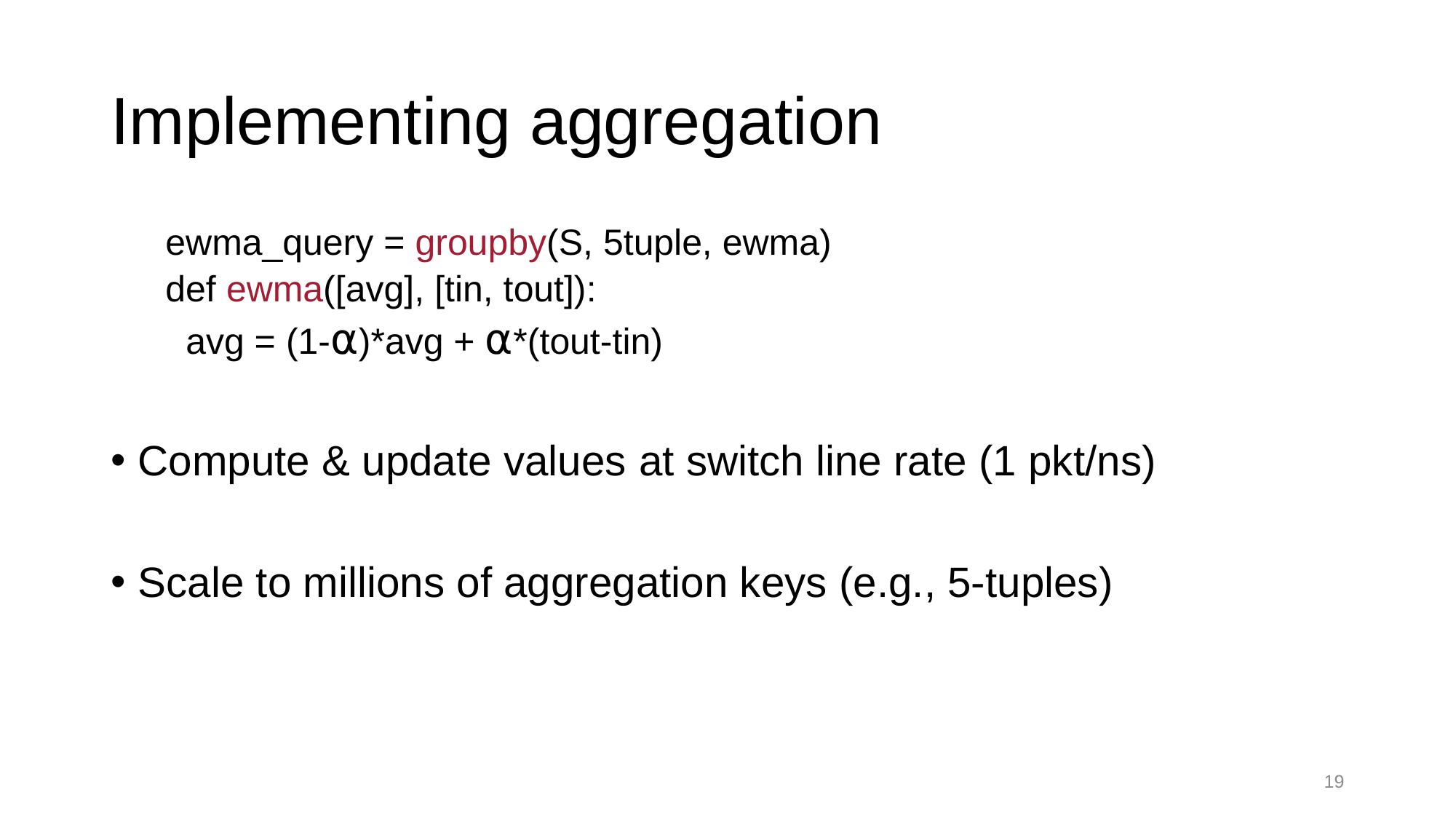

# Implementing aggregation
ewma_query = groupby(S, 5tuple, ewma)
def ewma([avg], [tin, tout]):
  avg = (1-⍺)*avg + ⍺*(tout-tin)

Compute & update values at switch line rate (1 pkt/ns)

Scale to millions of aggregation keys (e.g., 5-tuples)

19